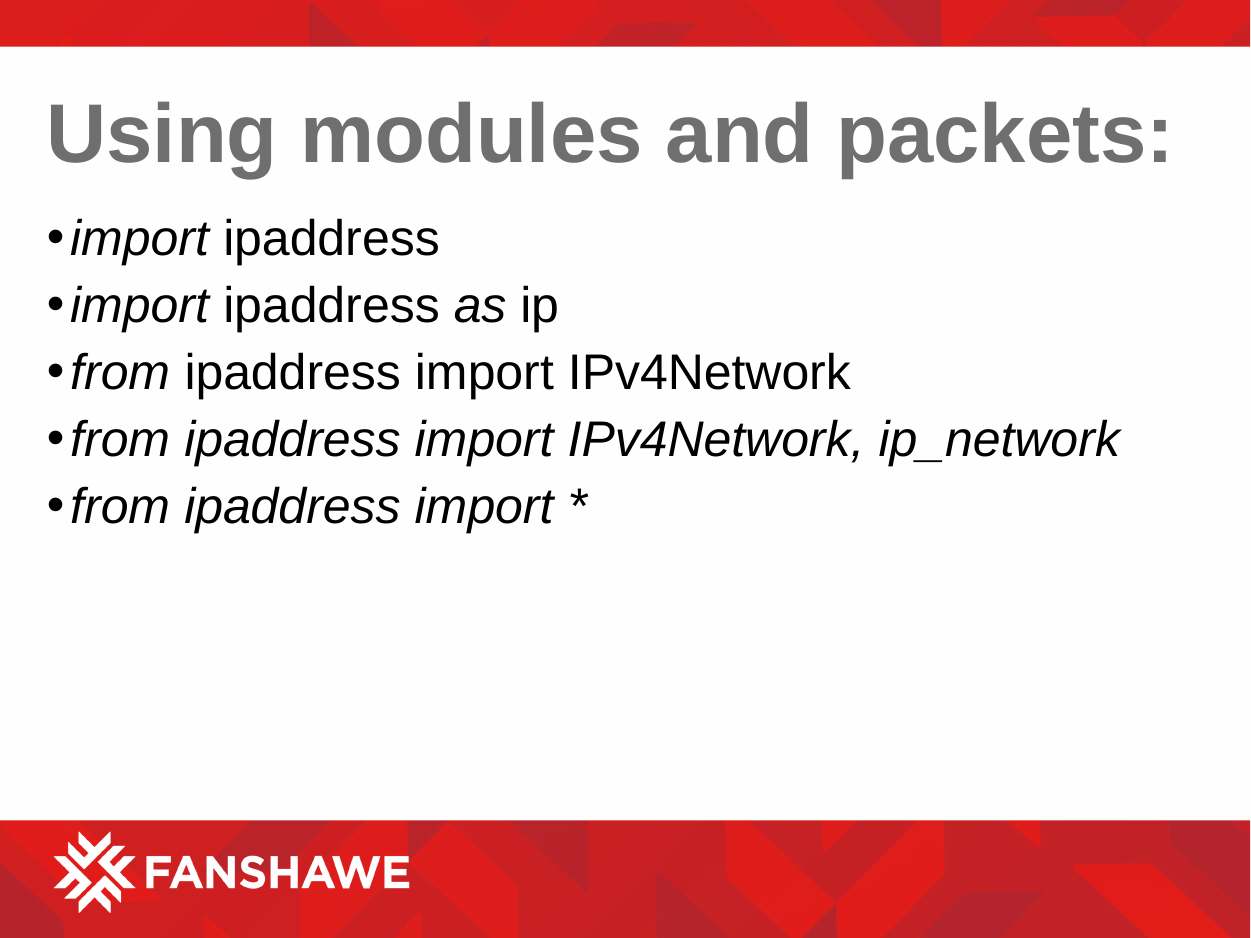

# Using modules and packets:
import ipaddress
import ipaddress as ip
from ipaddress import IPv4Network
from ipaddress import IPv4Network, ip_network
from ipaddress import *